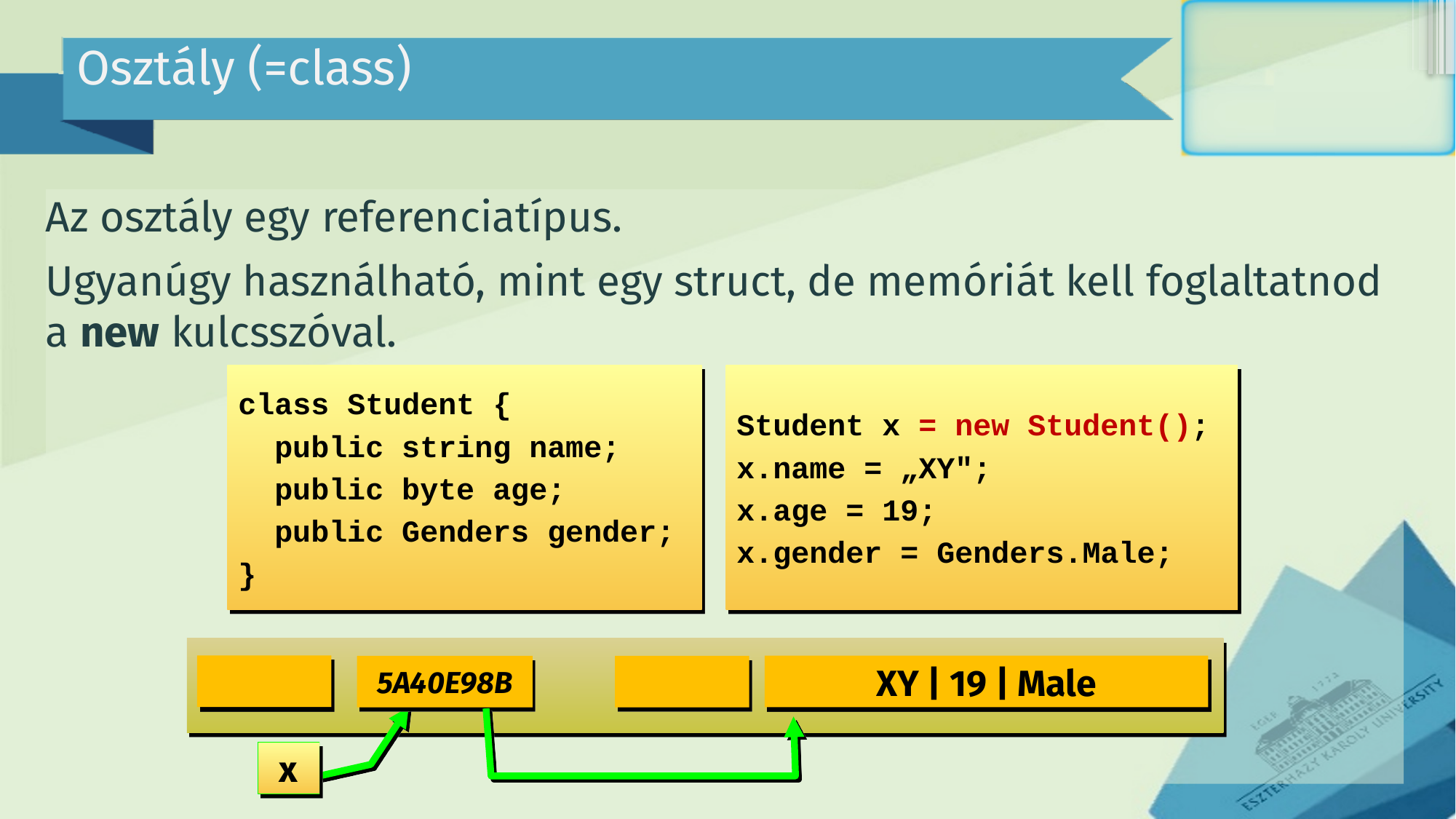

# Osztály (=class)
Az osztály egy referenciatípus.
Ugyanúgy használható, mint egy struct, de memóriát kell foglaltatnod a new kulcsszóval.
class Student {
  public string name;
  public byte age;
  public Genders gender;
}
Student x = new Student();
x.name = „XY";
x.age = 19;
x.gender = Genders.Male;

XY | 19 | Male

x
5A40E98B